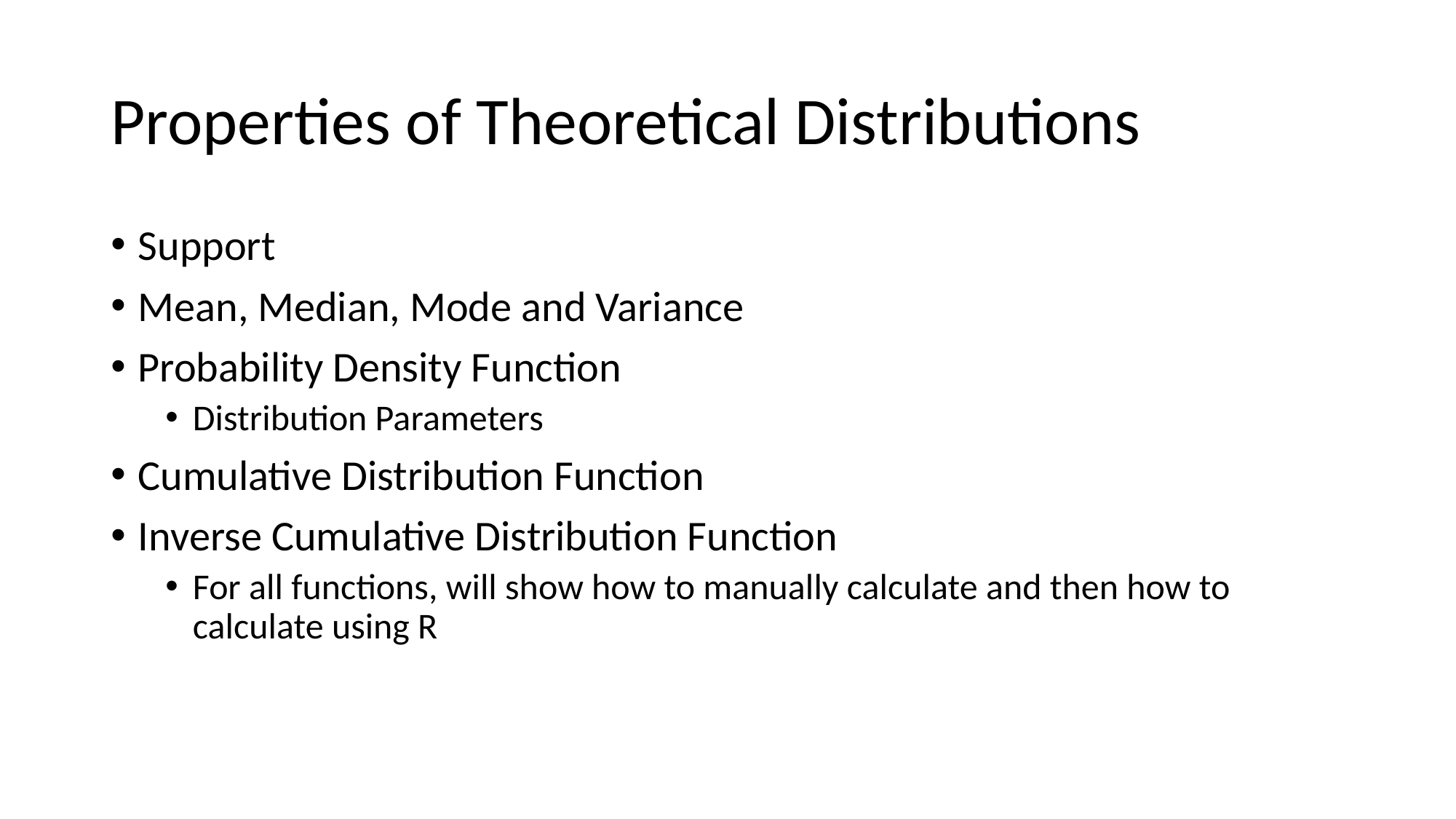

# Properties of Theoretical Distributions
Support
Mean, Median, Mode and Variance
Probability Density Function
Distribution Parameters
Cumulative Distribution Function
Inverse Cumulative Distribution Function
For all functions, will show how to manually calculate and then how to calculate using R